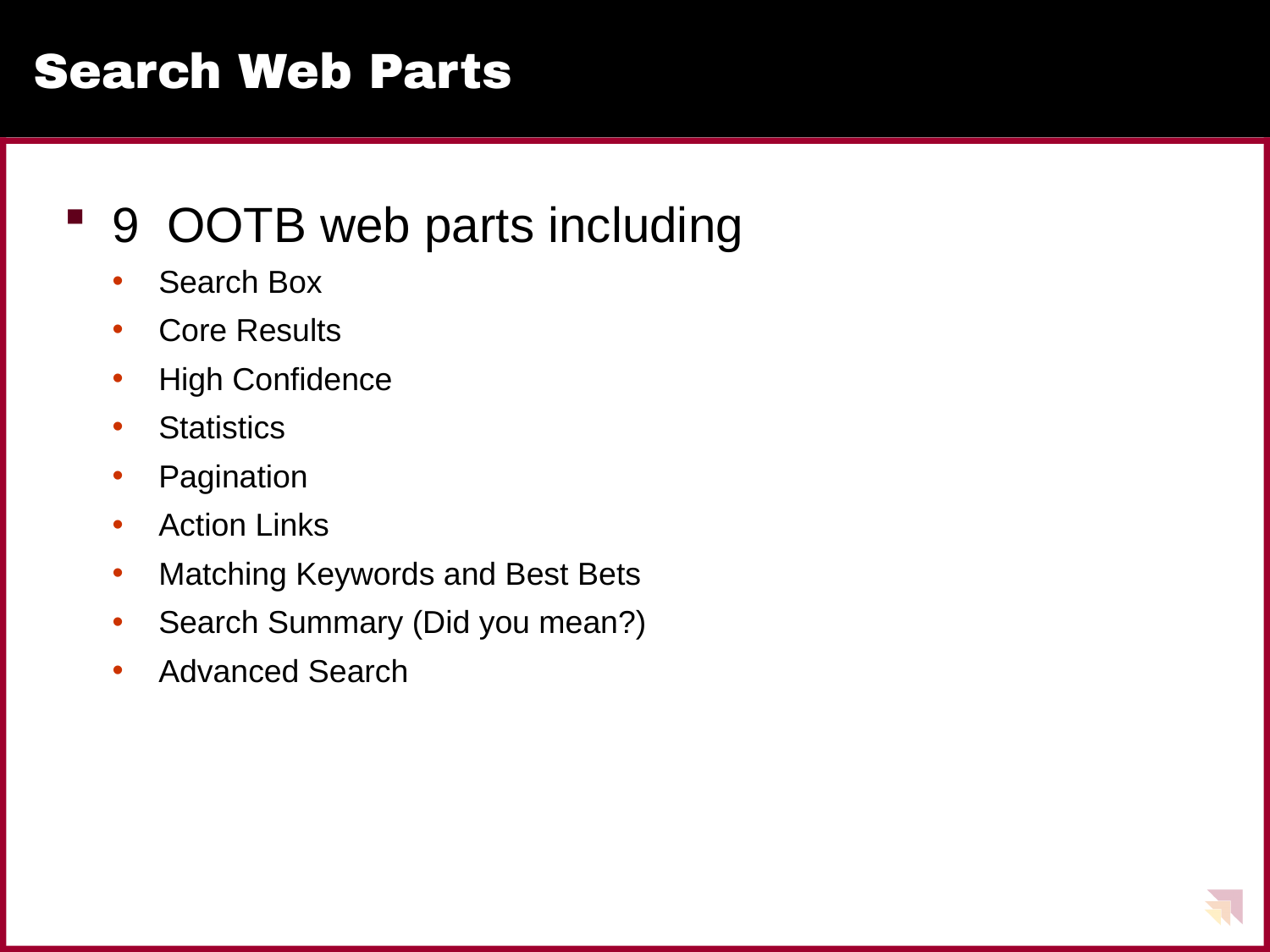

# Search Web Parts
9  OOTB web parts including
Search Box
Core Results
High Confidence
Statistics
Pagination
Action Links
Matching Keywords and Best Bets
Search Summary (Did you mean?)
Advanced Search